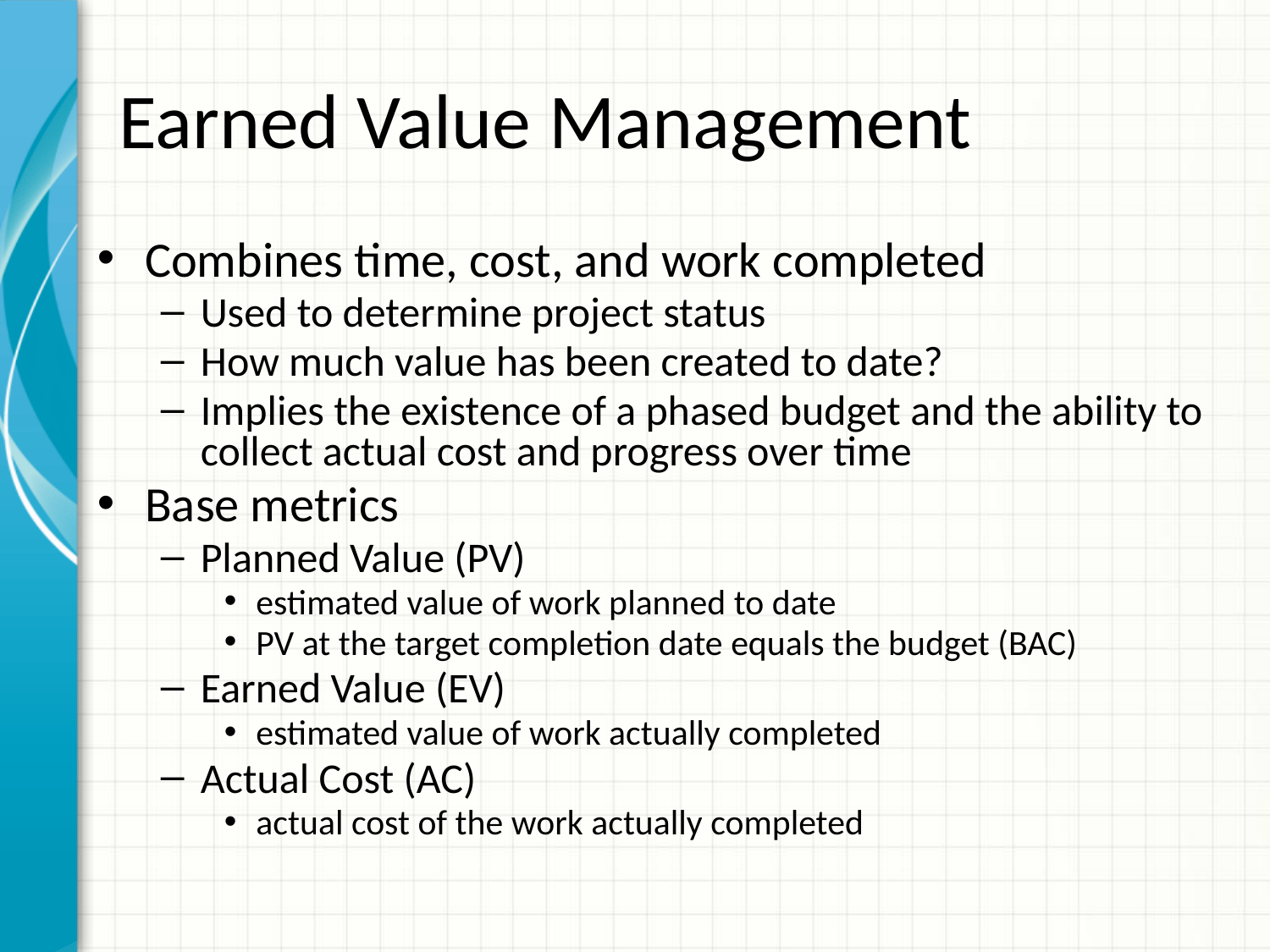

# Earned Value Management
Combines time, cost, and work completed
Used to determine project status
How much value has been created to date?
Implies the existence of a phased budget and the ability to collect actual cost and progress over time
Base metrics
Planned Value (PV)
estimated value of work planned to date
PV at the target completion date equals the budget (BAC)
Earned Value (EV)
estimated value of work actually completed
Actual Cost (AC)
actual cost of the work actually completed